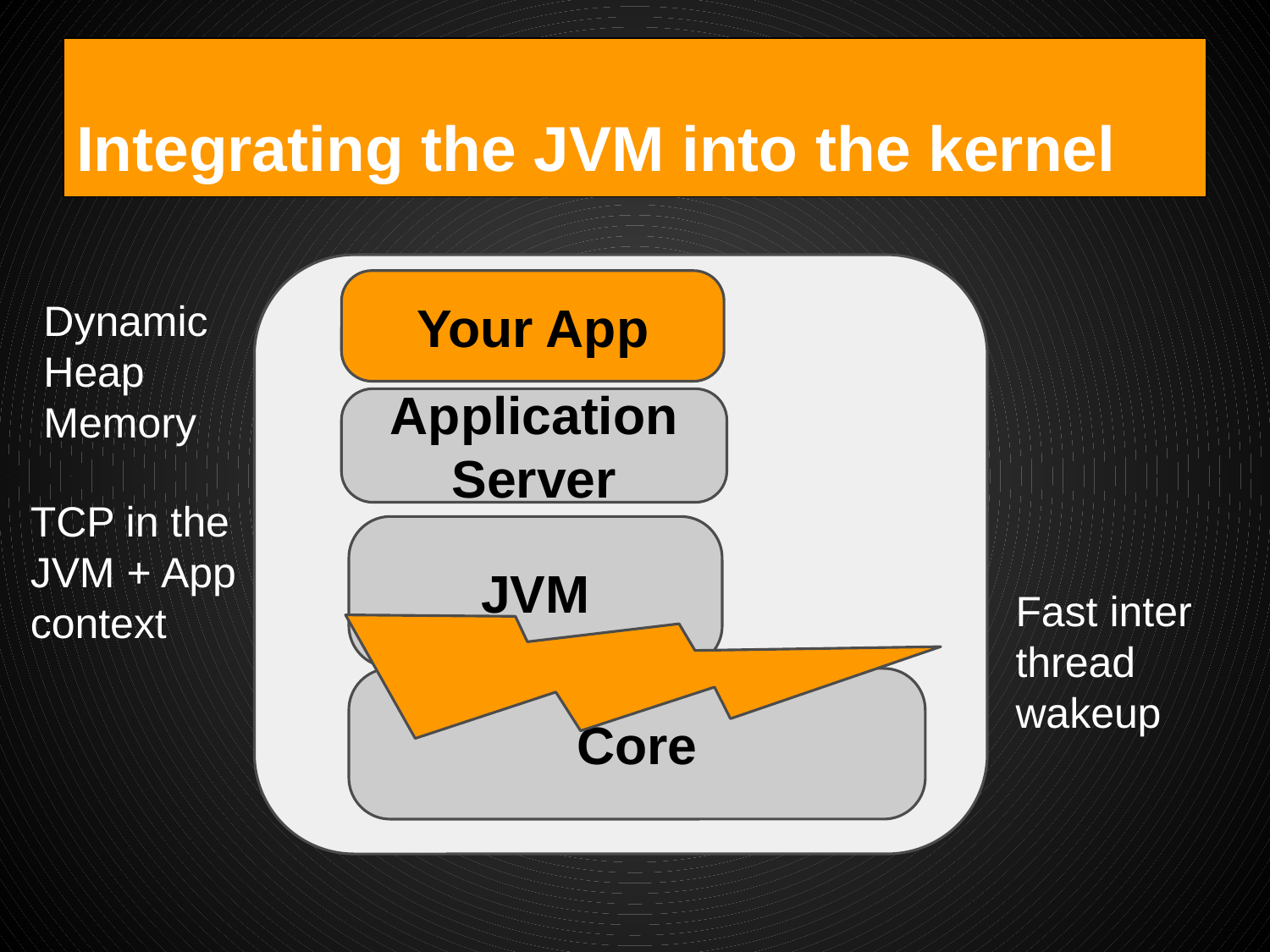

# Integrating the JVM into the kernel

Your App
Dynamic
Heap
Memory

Application Server
TCP in the
JVM + App
context
JVM
Fast inter
thread wakeup
Core